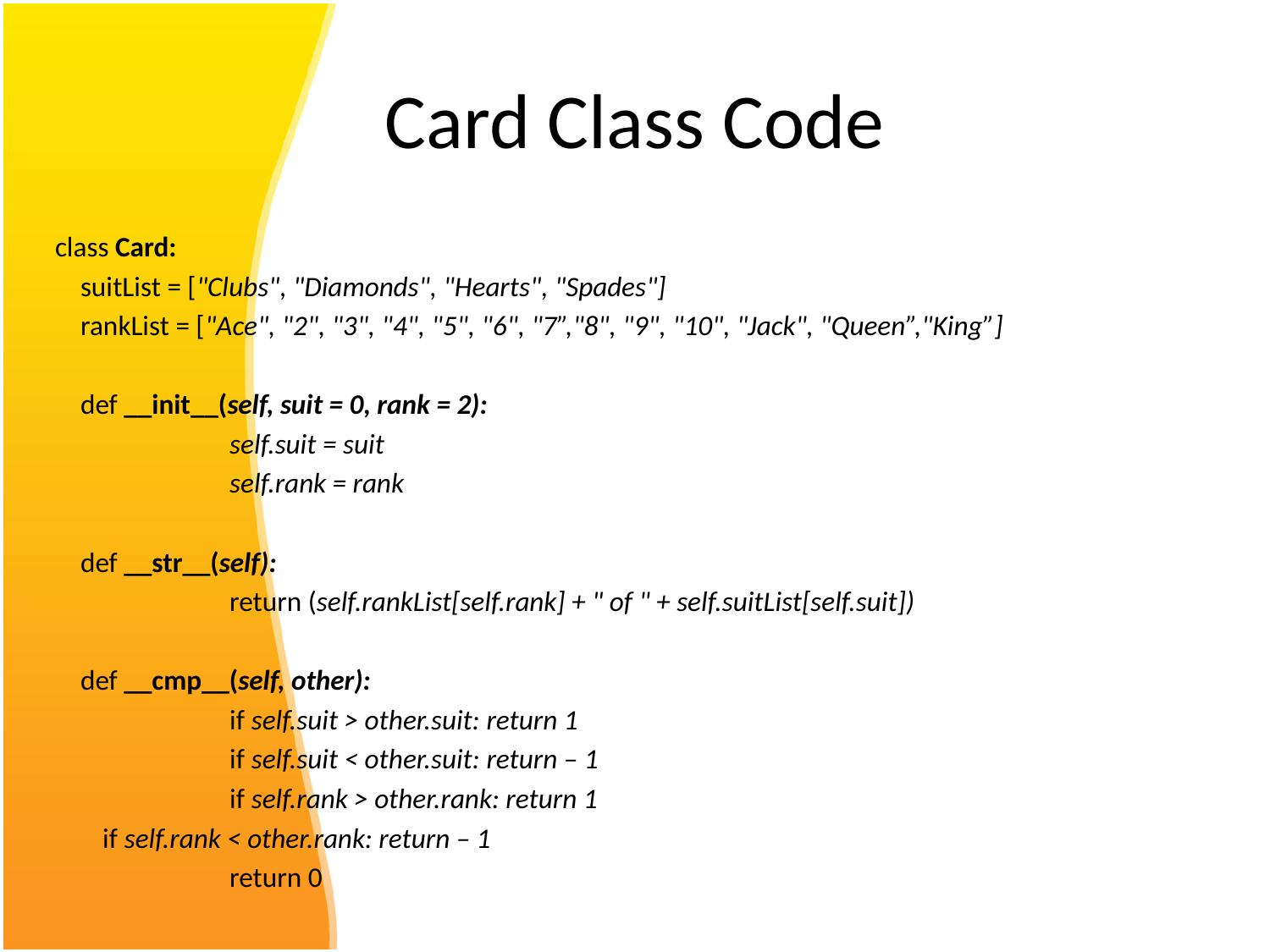

# Card Class Code
class Card:
    suitList = ["Clubs", "Diamonds", "Hearts", "Spades"]
    rankList = ["Ace", "2", "3", "4", "5", "6", "7”,"8", "9", "10", "Jack", "Queen”,"King”]

    def __init__(self, suit = 0, rank = 2):
        	self.suit = suit
        	self.rank = rank

    def __str__(self):
        	return (self.rankList[self.rank] + " of " + self.suitList[self.suit])

    def __cmp__(self, other):
		if self.suit > other.suit: return 1
        	if self.suit < other.suit: return – 1
		if self.rank > other.rank: return 1
       	if self.rank < other.rank: return – 1
		return 0